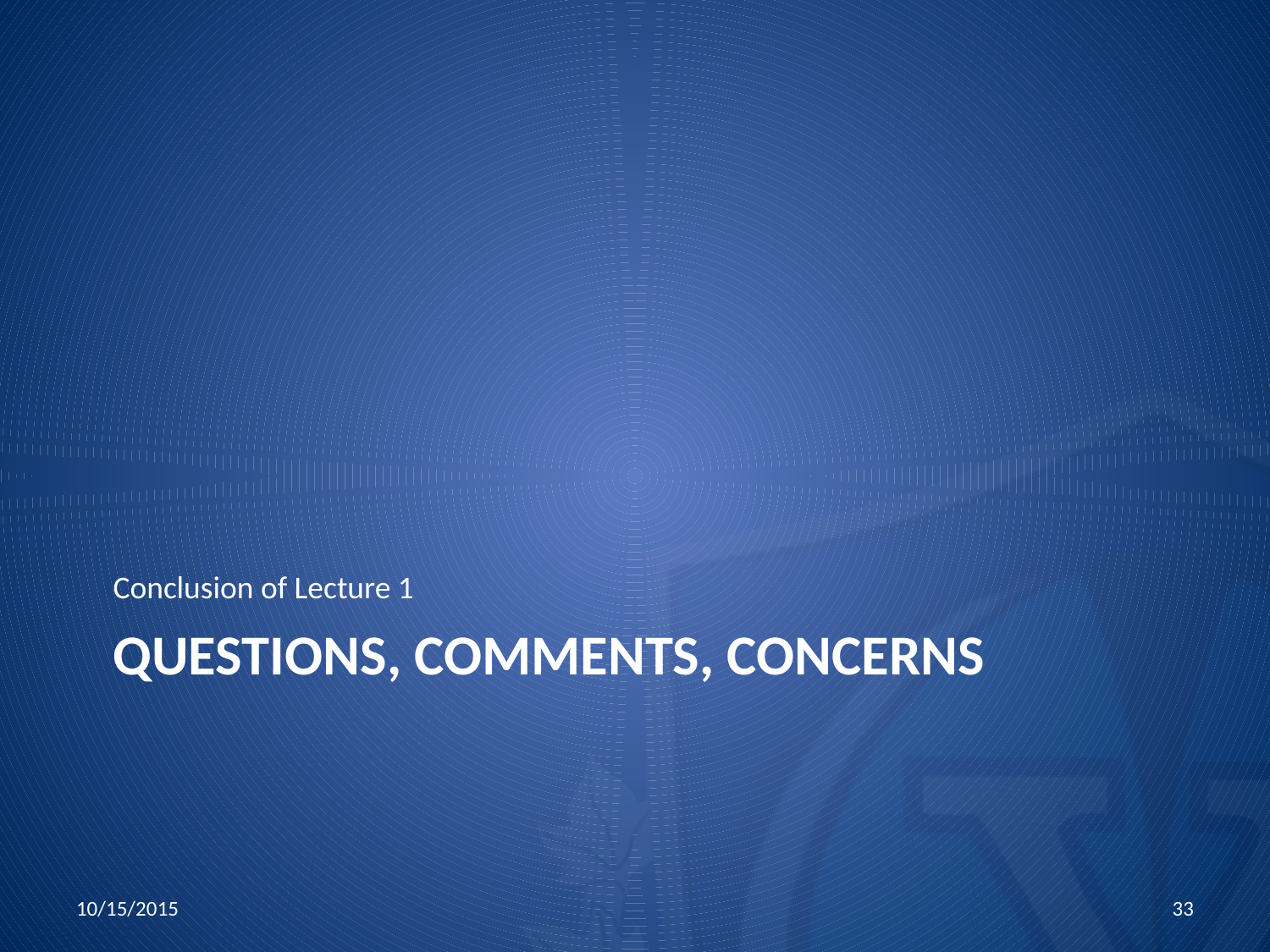

Conclusion of Lecture 1
# Questions, comments, concerns
10/15/2015
33